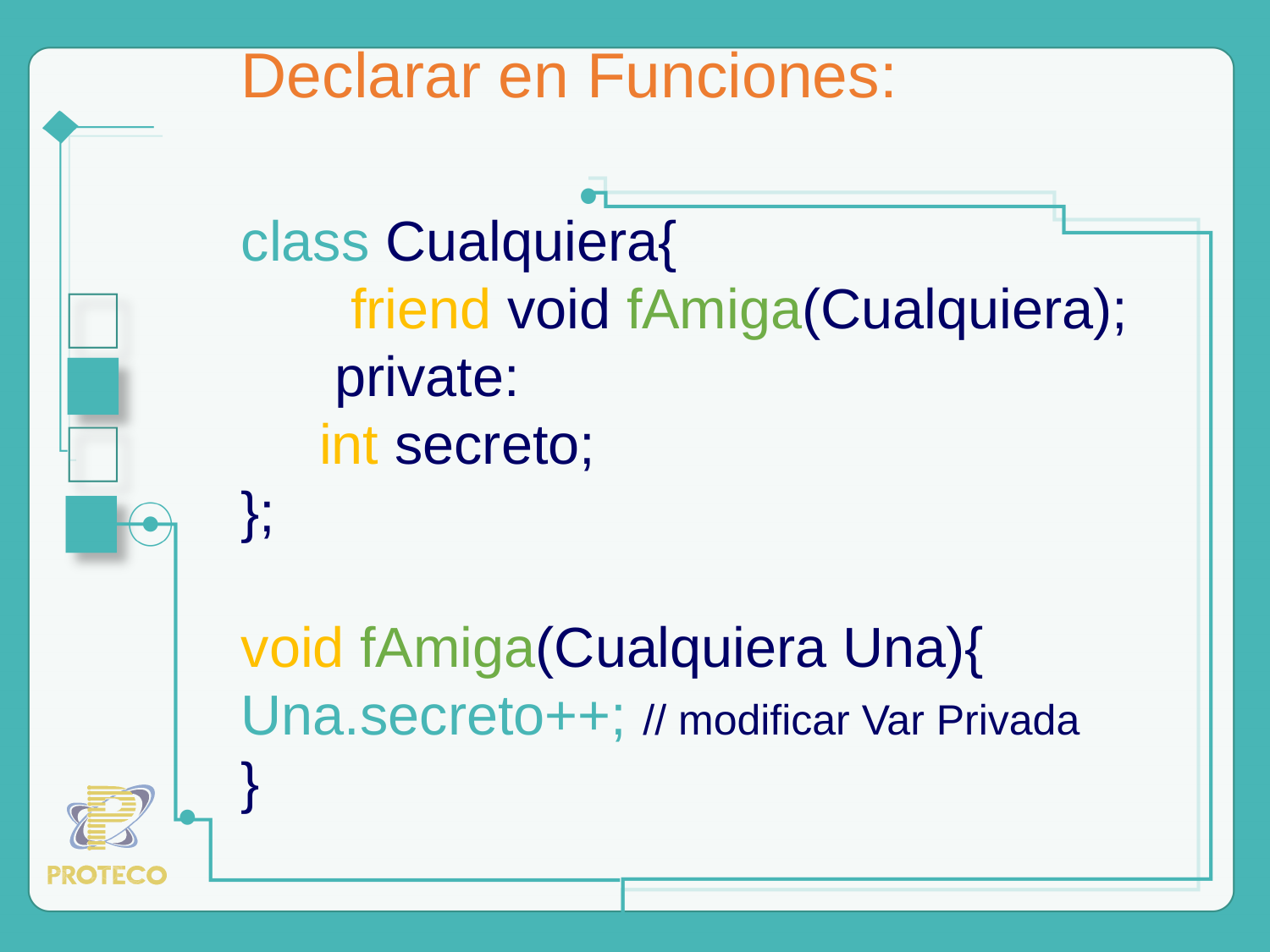

# Declarar en Funciones:
class Cualquiera{
       friend void fAmiga(Cualquiera);
      private:
     int secreto;
};

void fAmiga(Cualquiera Una){
Una.secreto++; // modificar Var Privada
}